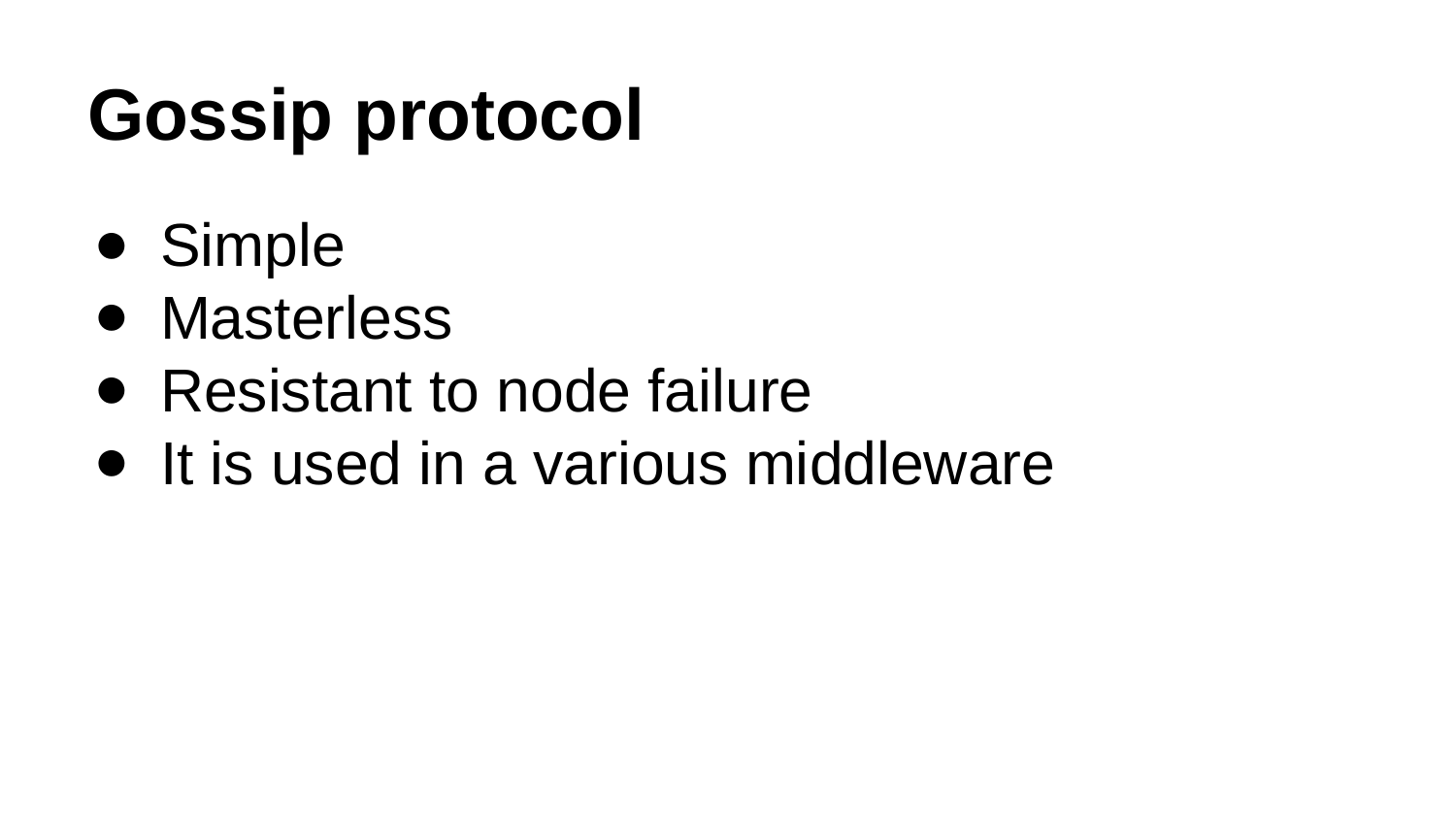

# Gossip protocol
Simple
Masterless
Resistant to node failure
It is used in a various middleware